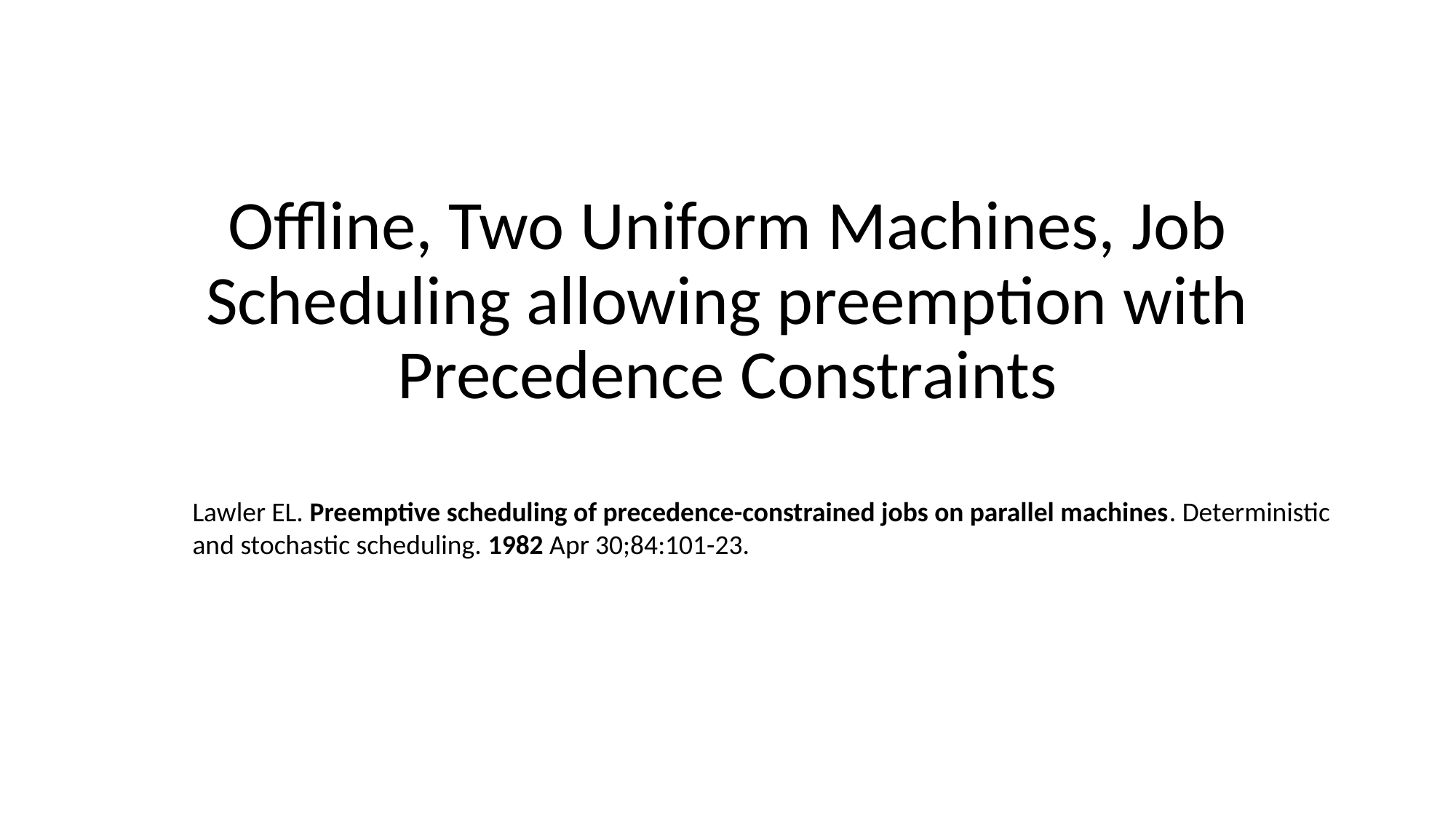

# Offline, Two Uniform Machines, Job Scheduling allowing preemption with Precedence Constraints
Lawler EL. Preemptive scheduling of precedence-constrained jobs on parallel machines. Deterministic and stochastic scheduling. 1982 Apr 30;84:101-23.